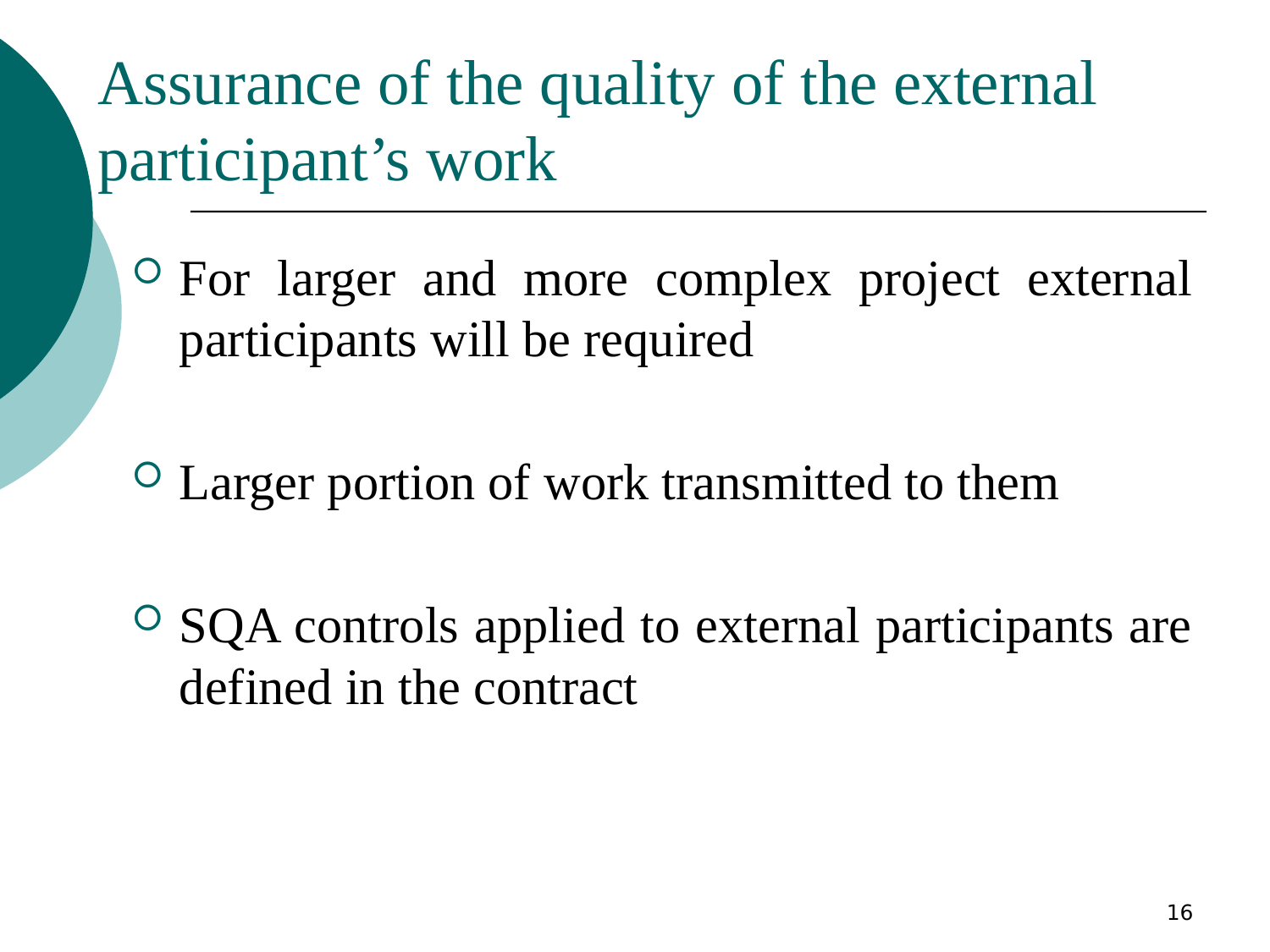

# Assurance of the quality of the external participant’s work
For larger and more complex project external participants will be required

Larger portion of work transmitted to them

SQA controls applied to external participants are defined in the contract
16